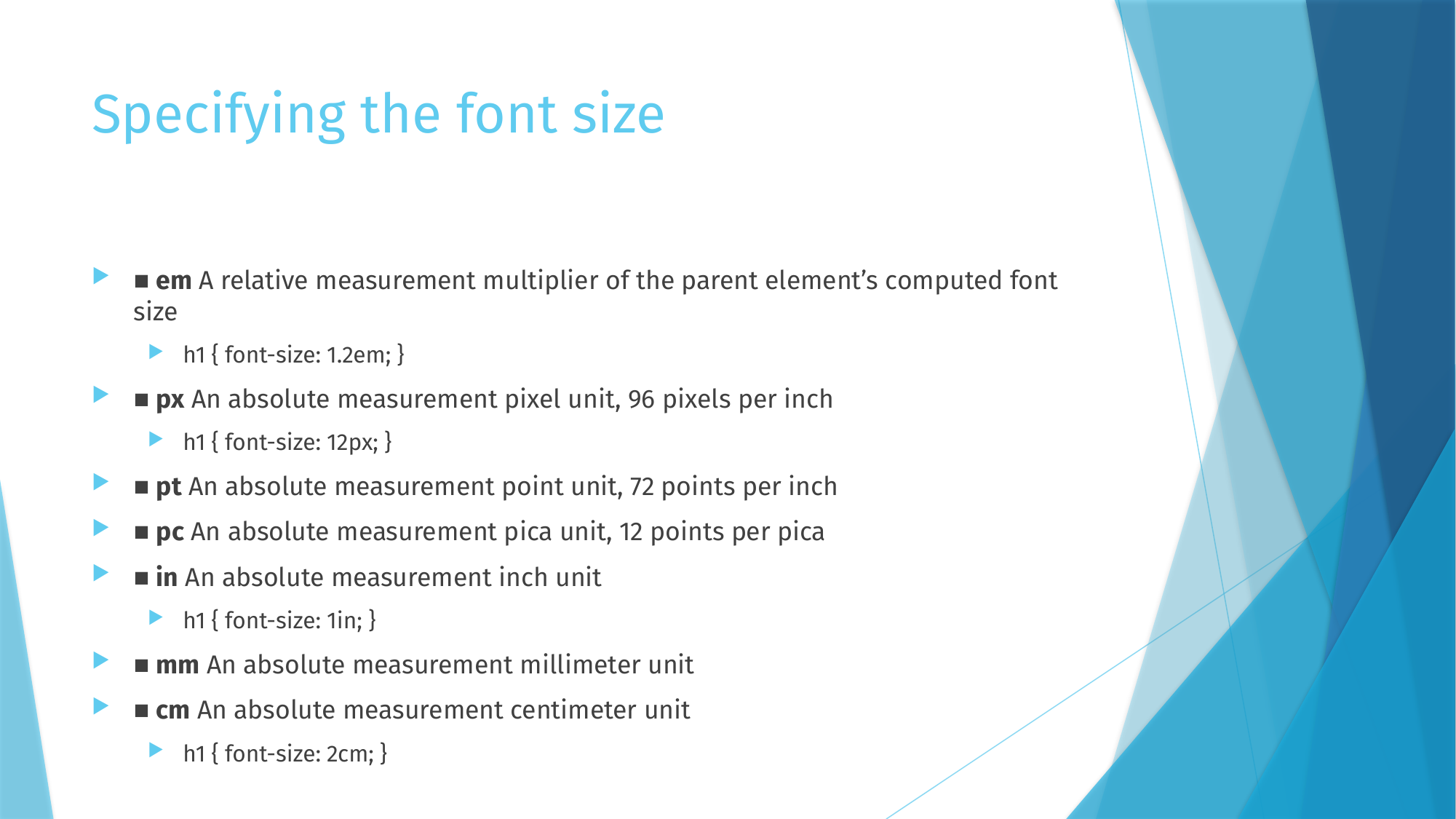

# Specifying the font size
■ em A relative measurement multiplier of the parent element’s computed font size
h1 { font-size: 1.2em; }
■ px An absolute measurement pixel unit, 96 pixels per inch
h1 { font-size: 12px; }
■ pt An absolute measurement point unit, 72 points per inch
■ pc An absolute measurement pica unit, 12 points per pica
■ in An absolute measurement inch unit
h1 { font-size: 1in; }
■ mm An absolute measurement millimeter unit
■ cm An absolute measurement centimeter unit
h1 { font-size: 2cm; }